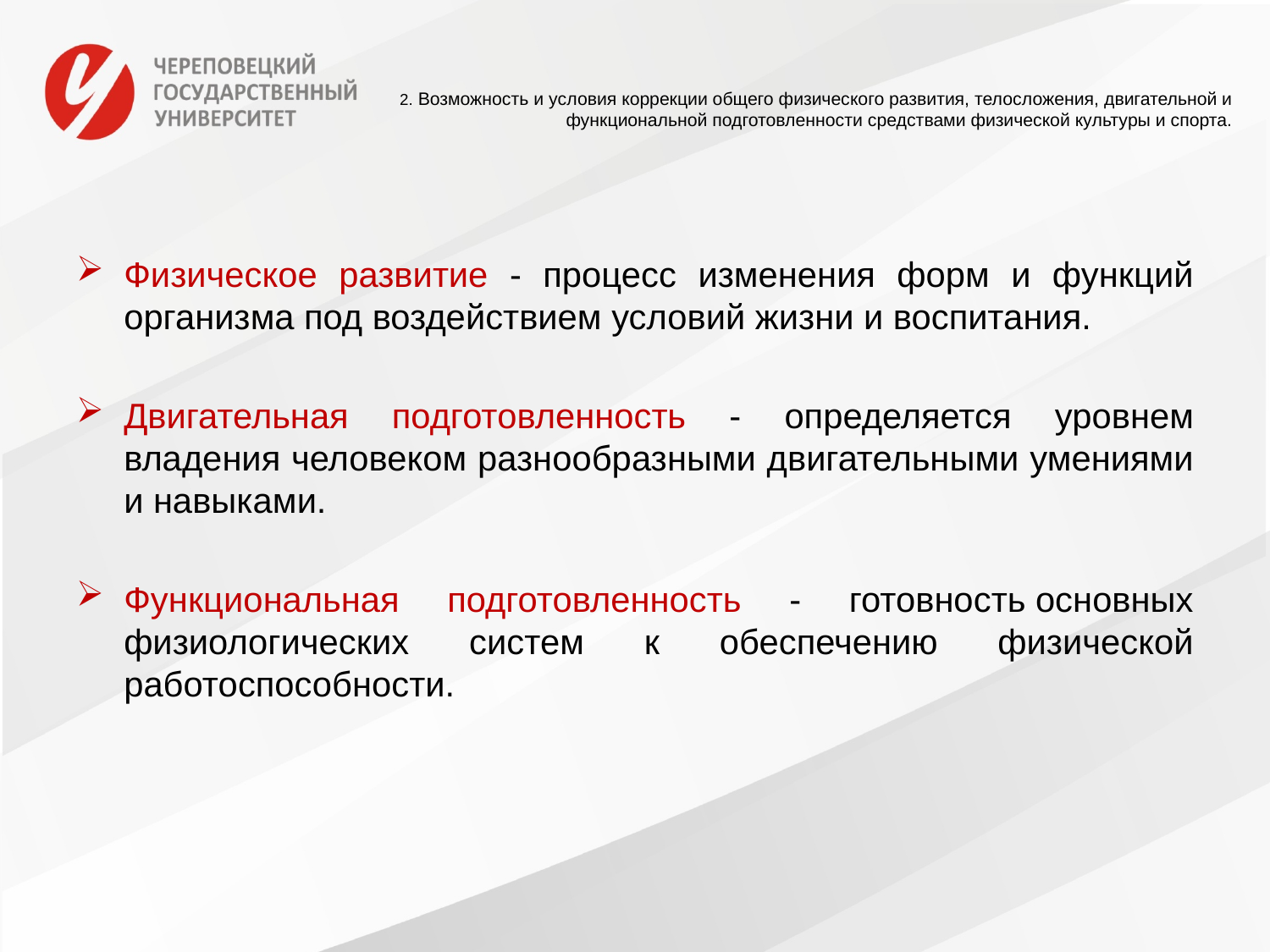

# 2. Возможность и условия коррекции общего физического развития, телосложения, двигательной и функциональной подготовленности средствами физической культуры и спорта.

Физическое развитие - процесс изменения форм и функций организма под воздействием условий жизни и воспитания.

Двигательная подготовленность - оп­ределяется уровнем владения человеком разнообразными двигательными умениями и навыками.

Функциональная подготовленность - готовность основных физиологических систем к обеспечению физической работоспособности.